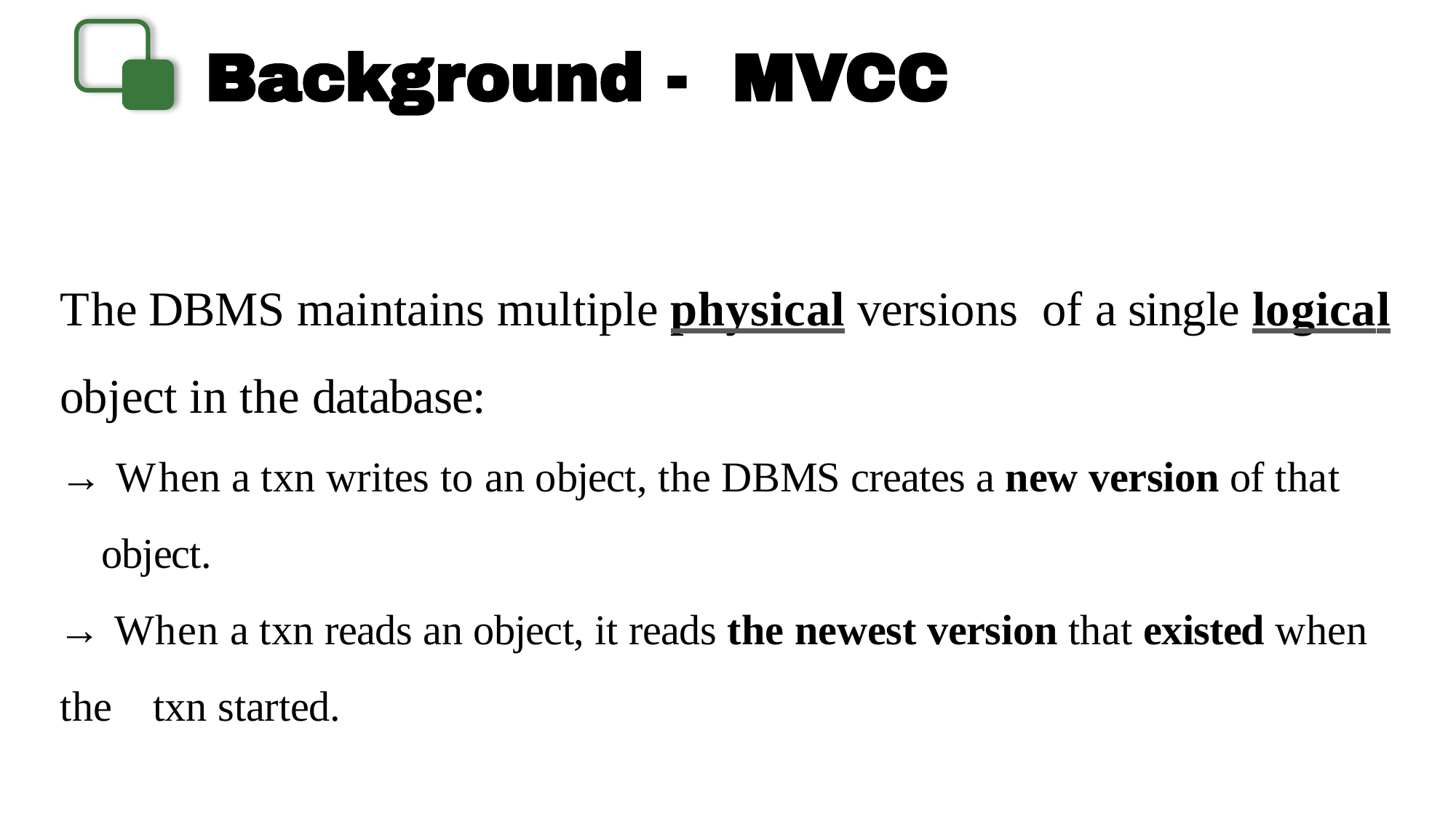

Background -  MVCC

The DBMS maintains multiple physical versions  of a single logical object in the database:
→ When a txn writes to an object, the DBMS creates a new version of that object.
→ When a txn reads an object, it reads the newest version that existed when the    txn started.